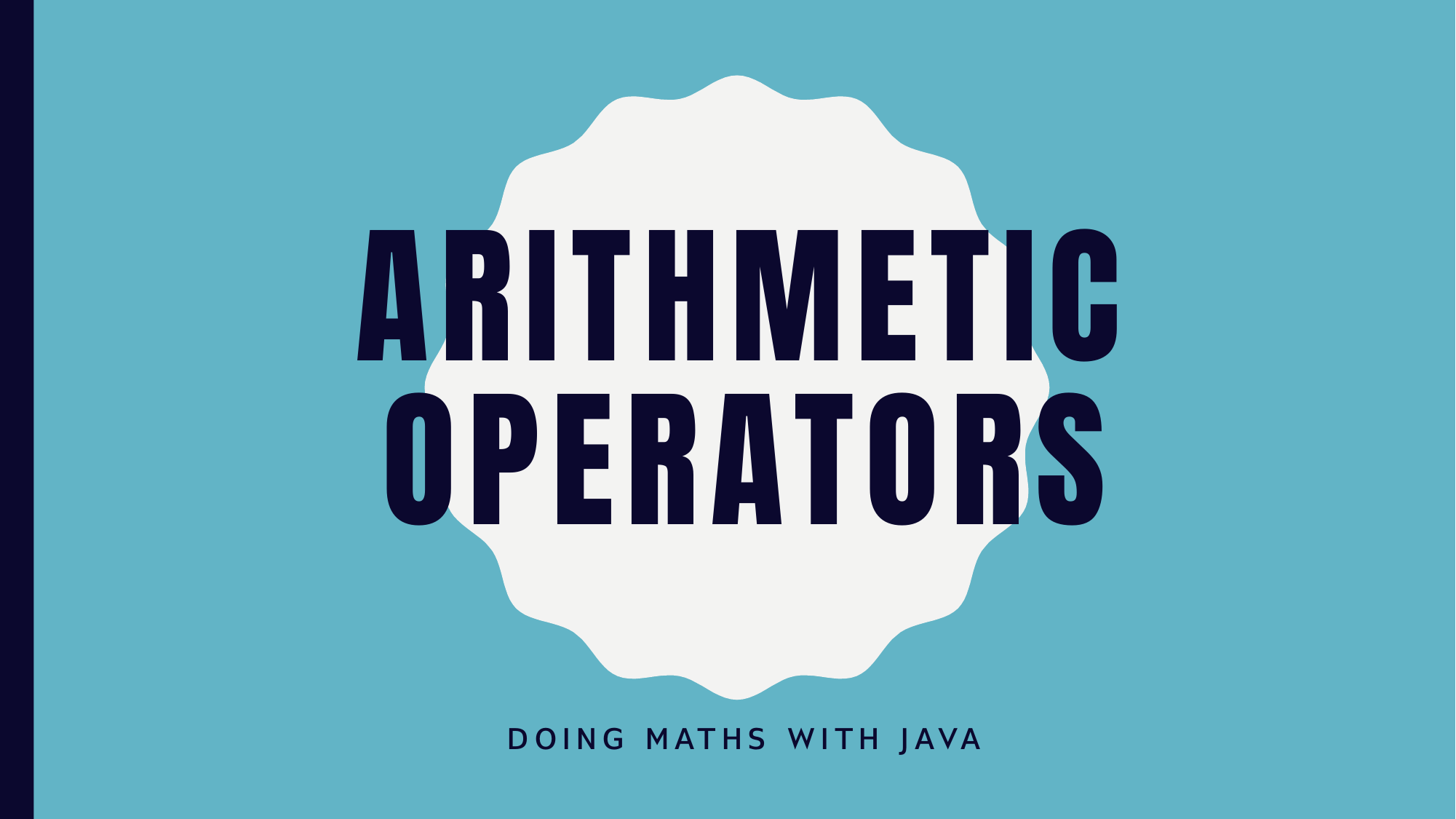

# Arithmetic operators
Doing maths with java